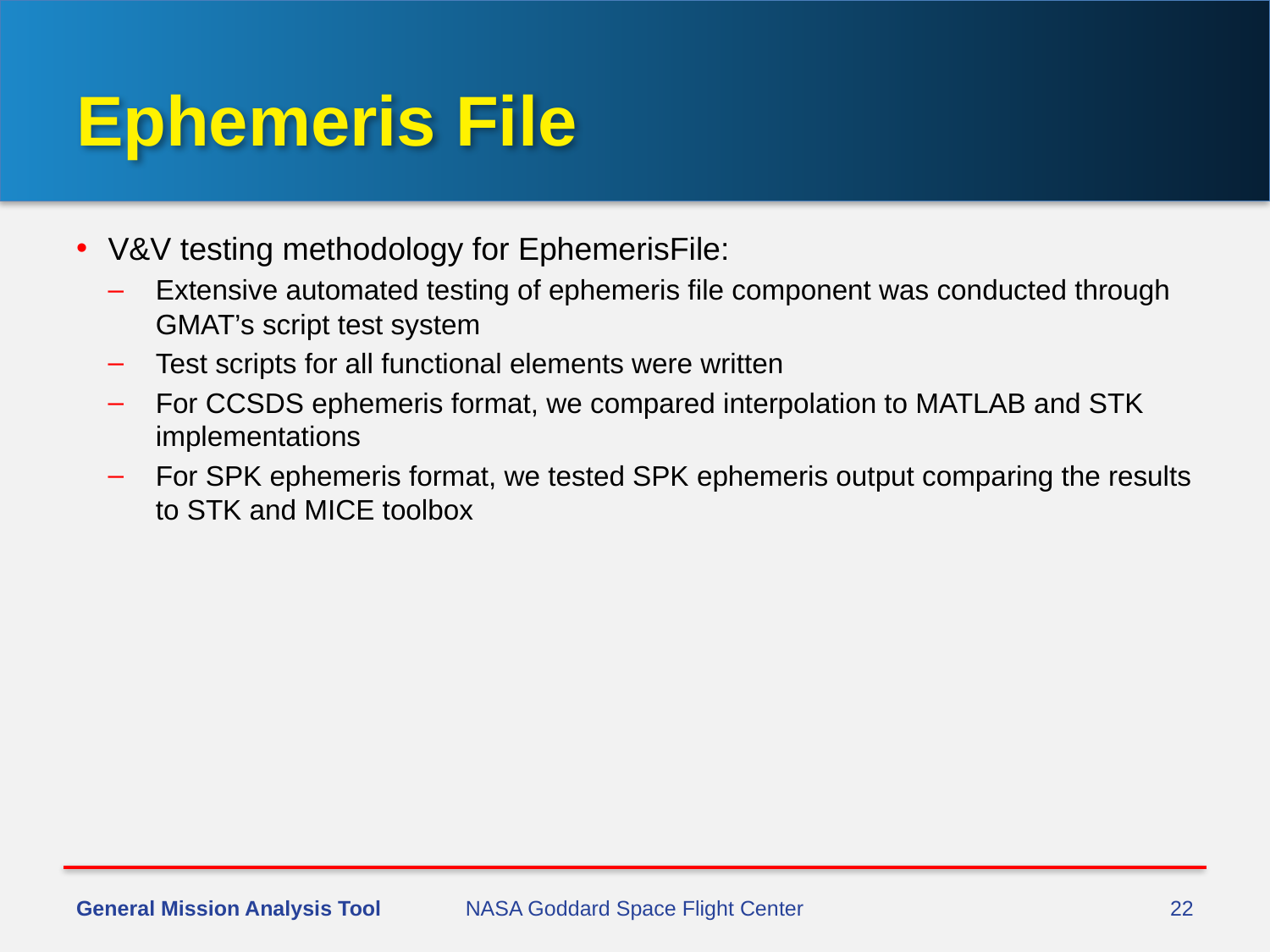

# Ephemeris File
V&V testing methodology for EphemerisFile:
Extensive automated testing of ephemeris file component was conducted through GMAT’s script test system
Test scripts for all functional elements were written
For CCSDS ephemeris format, we compared interpolation to MATLAB and STK implementations
For SPK ephemeris format, we tested SPK ephemeris output comparing the results to STK and MICE toolbox

General Mission Analysis Tool
NASA Goddard Space Flight Center
22